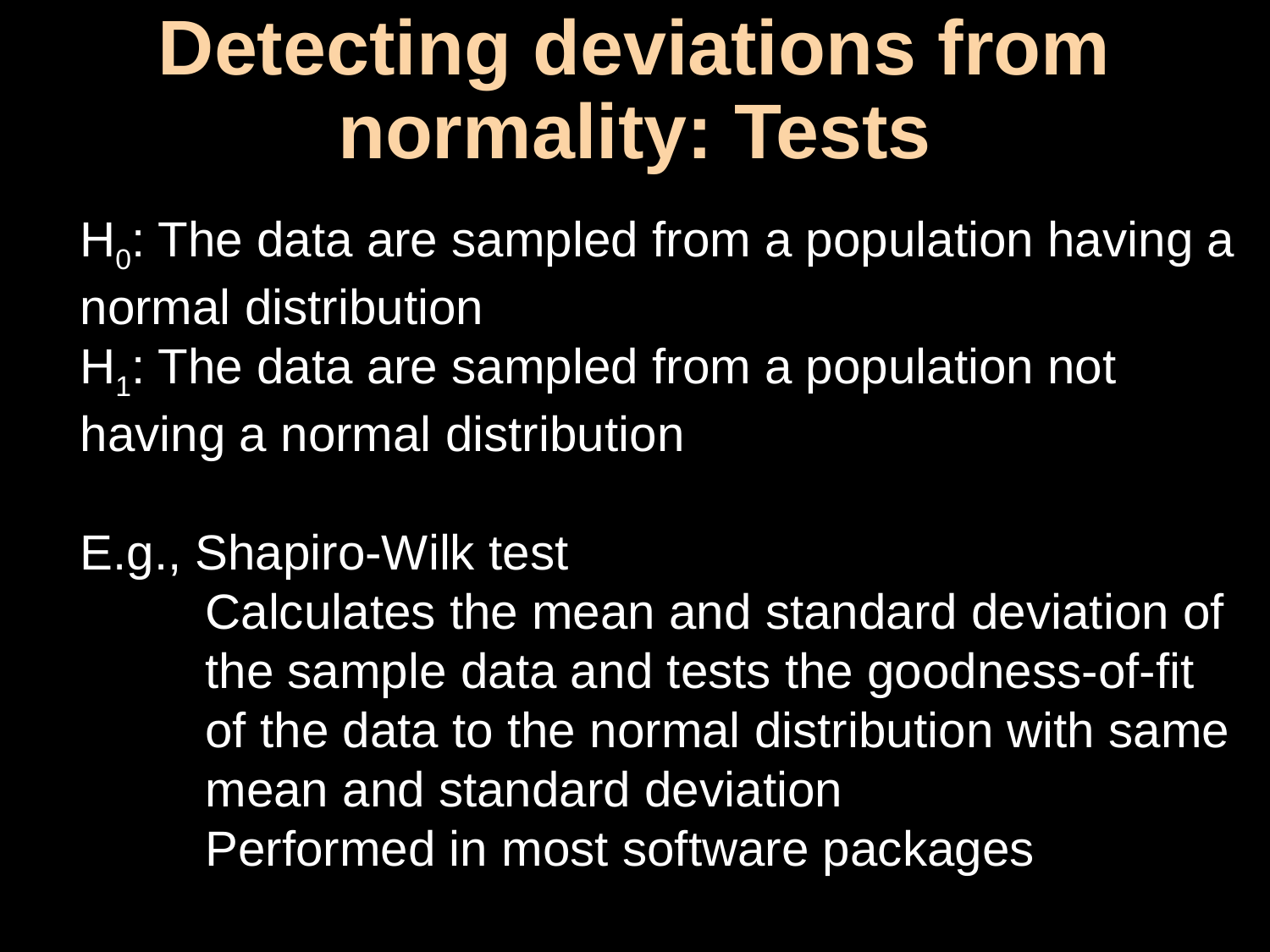

# Detecting deviations from normality: Tests
H0: The data are sampled from a population having a normal distribution
H1: The data are sampled from a population not having a normal distribution

E.g., Shapiro-Wilk test
Calculates the mean and standard deviation of the sample data and tests the goodness-of-fit of the data to the normal distribution with same mean and standard deviation
Performed in most software packages